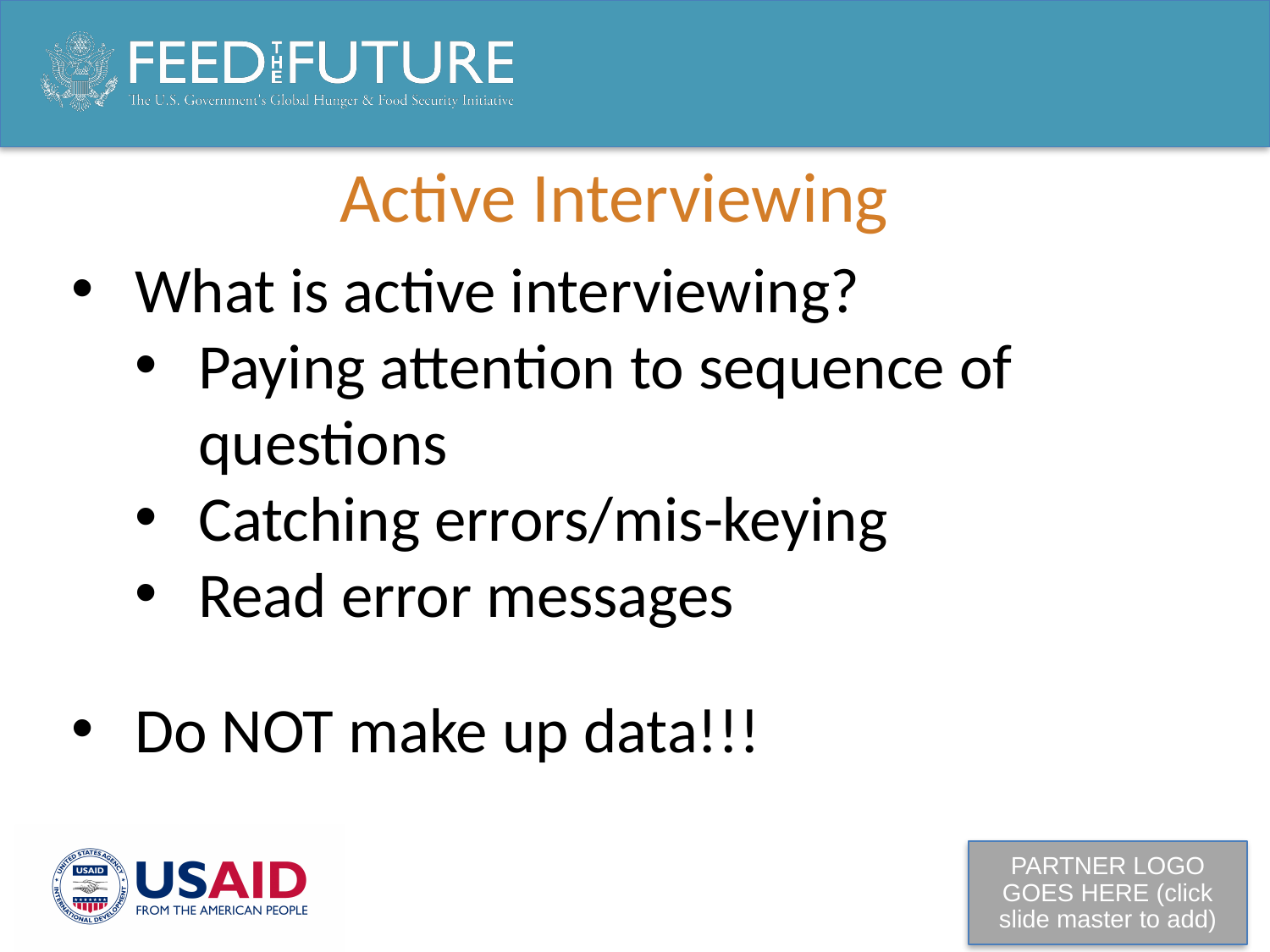

# Active Interviewing
What is active interviewing?
Paying attention to sequence of questions
Catching errors/mis-keying
Read error messages

Do NOT make up data!!!